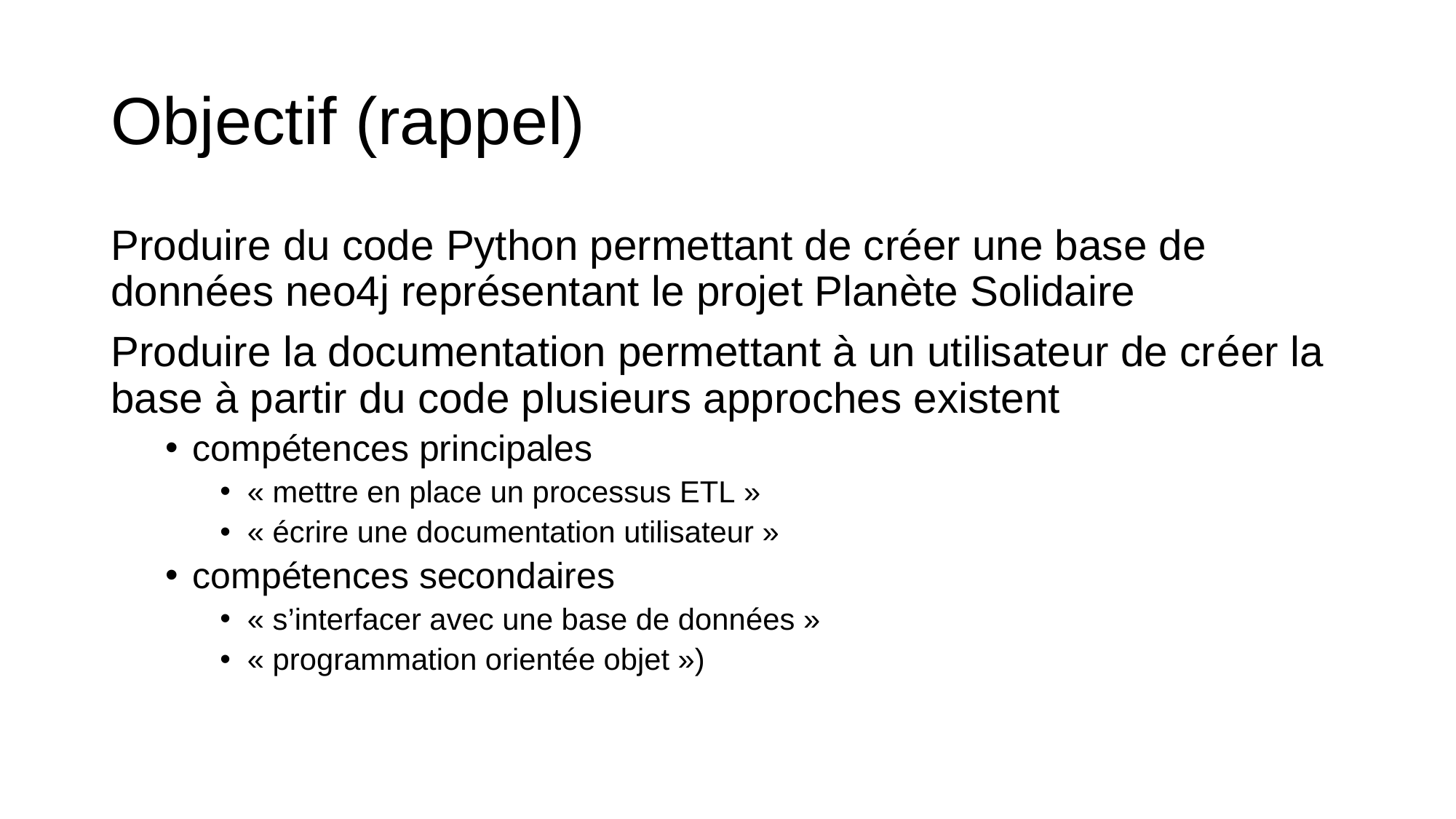

# Objectif (rappel)
Produire du code Python permettant de créer une base de données neo4j représentant le projet Planète Solidaire
Produire la documentation permettant à un utilisateur de créer la base à partir du code plusieurs approches existent
compétences principales
« mettre en place un processus ETL »
« écrire une documentation utilisateur »
compétences secondaires
« s’interfacer avec une base de données »
« programmation orientée objet »)